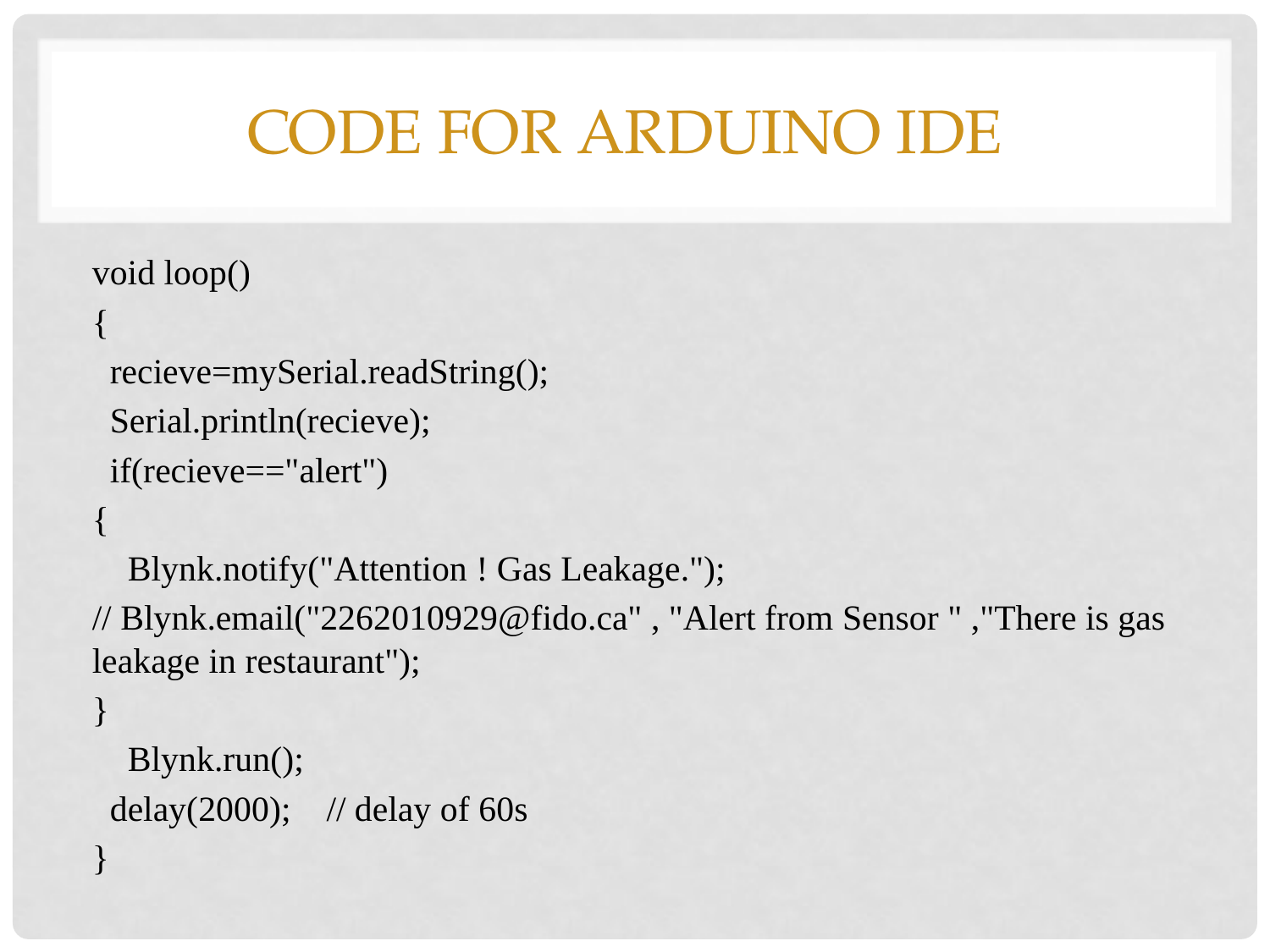

# CODE for arduino ide
void loop()
{
  recieve=mySerial.readString();
  Serial.println(recieve);
  if(recieve=="alert")
{
    Blynk.notify("Attention ! Gas Leakage.");
// Blynk.email("2262010929@fido.ca" , "Alert from Sensor " ,"There is gas leakage in restaurant");
}
    Blynk.run();
  delay(2000);    // delay of 60s
}